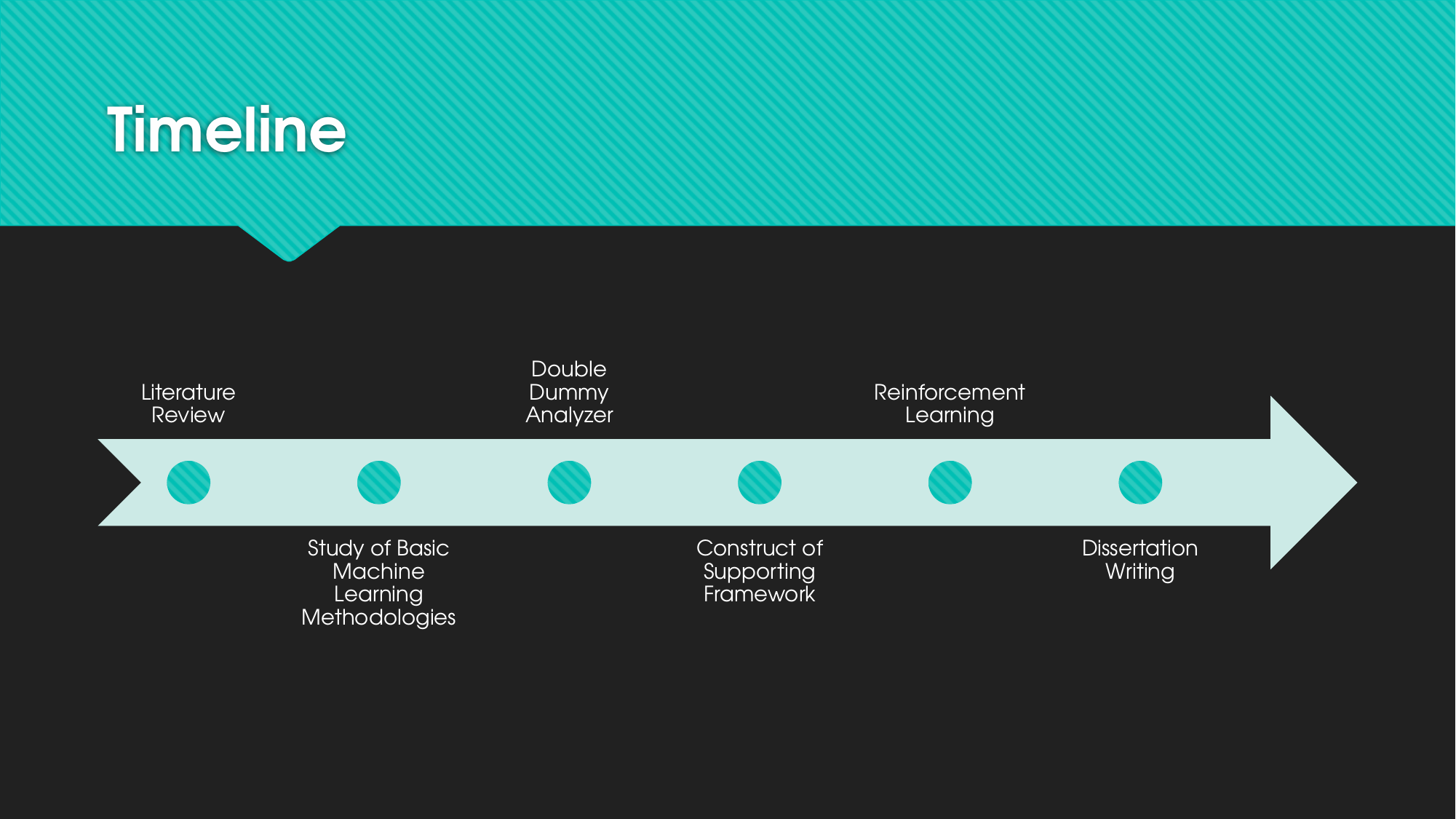

# Timeline
Literature Review
Study of Basic Machine Learning Methodologies
Double Dummy Analyzer
Construct of Supporting Framework
Reinforcement Learning
Dissertation Writing